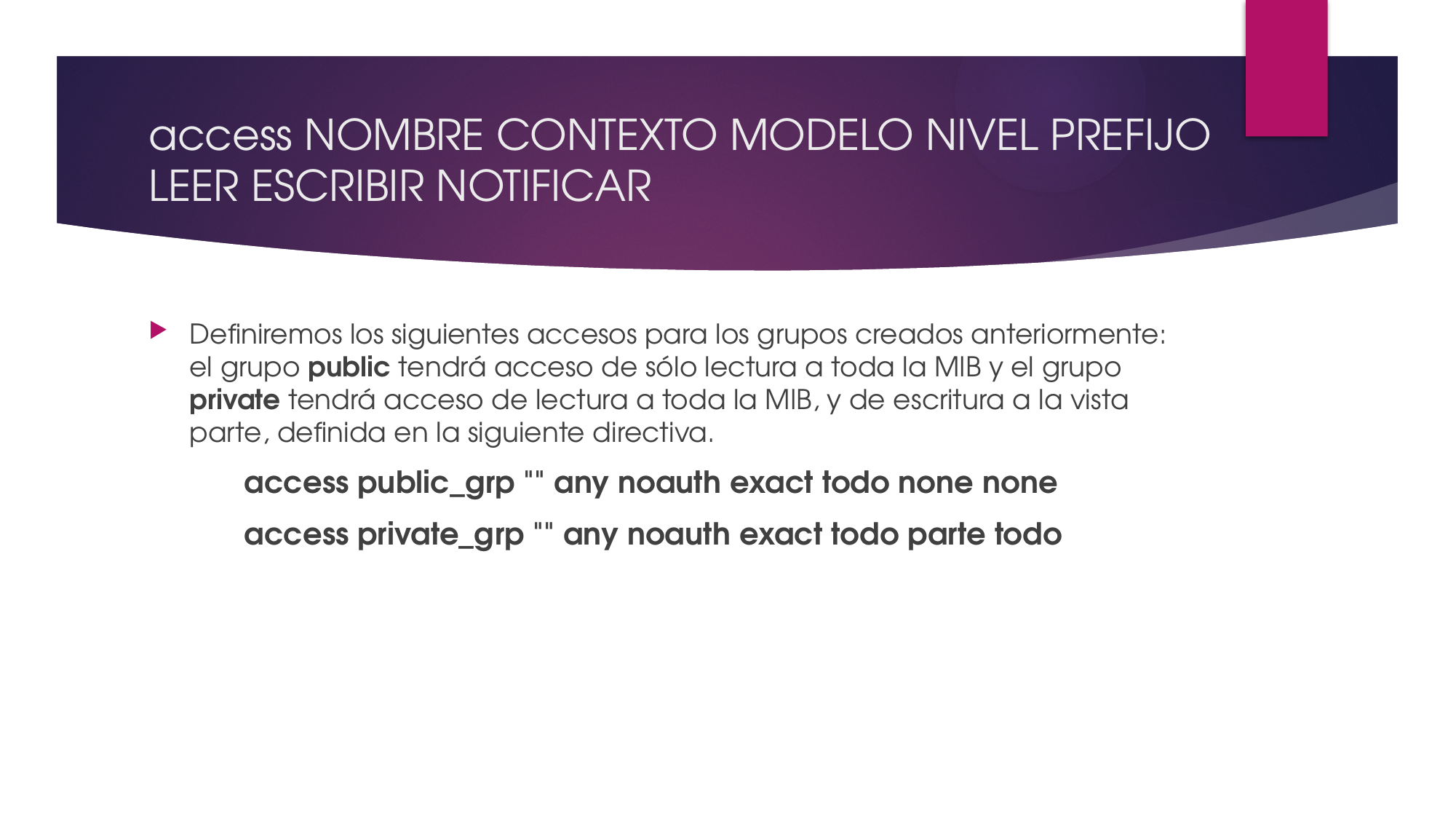

# access NOMBRE CONTEXTO MODELO NIVEL PREFIJO LEER ESCRIBIR NOTIFICAR
Definiremos los siguientes accesos para los grupos creados anteriormente: el grupo public tendrá acceso de sólo lectura a toda la MIB y el grupo private tendrá acceso de lectura a toda la MIB, y de escritura a la vista parte, definida en la siguiente directiva.
access public_grp "" any noauth exact todo none none
access private_grp "" any noauth exact todo parte todo